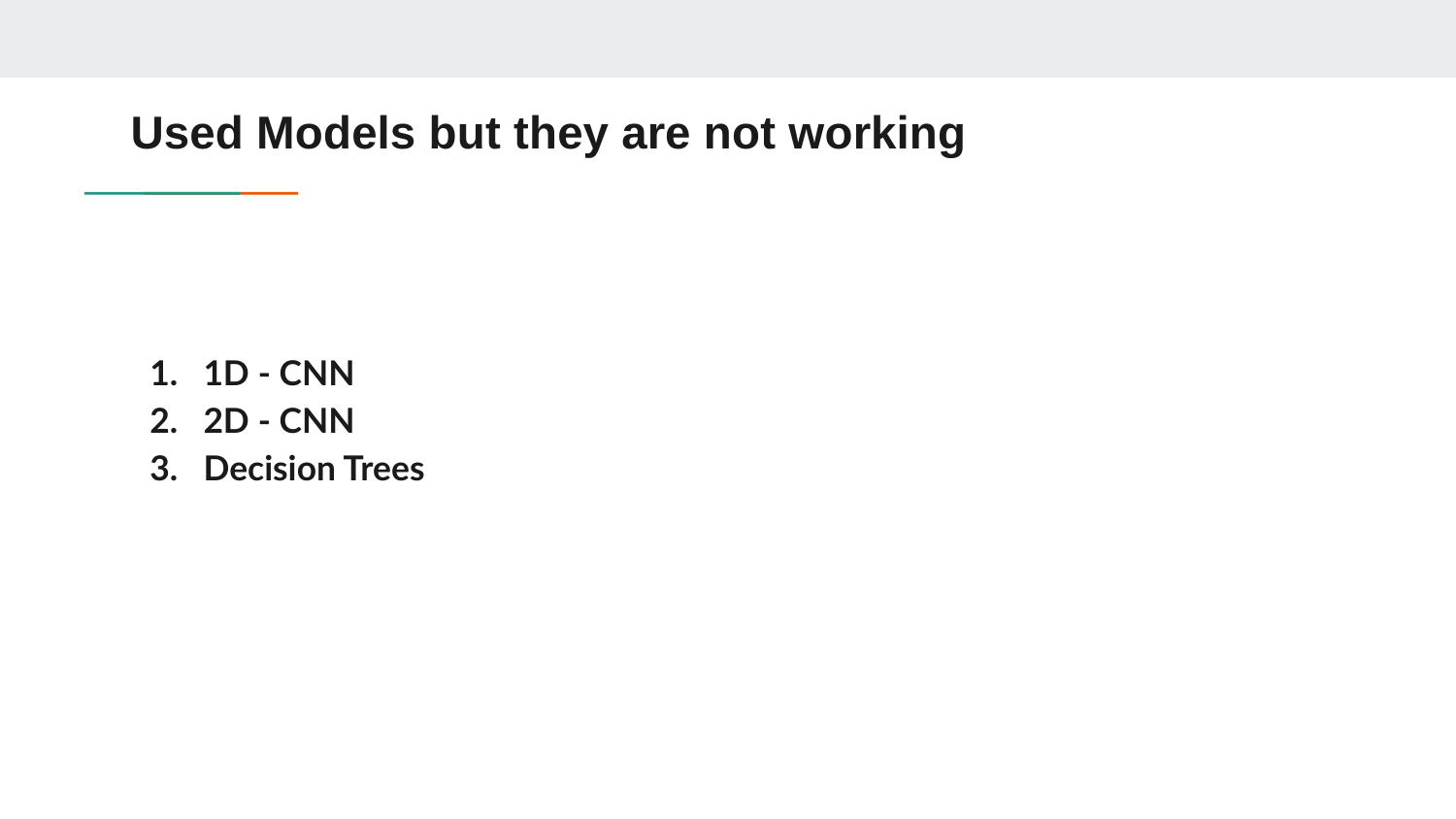

# Used Models but they are not working
1D - CNN
2D - CNN
Decision Trees